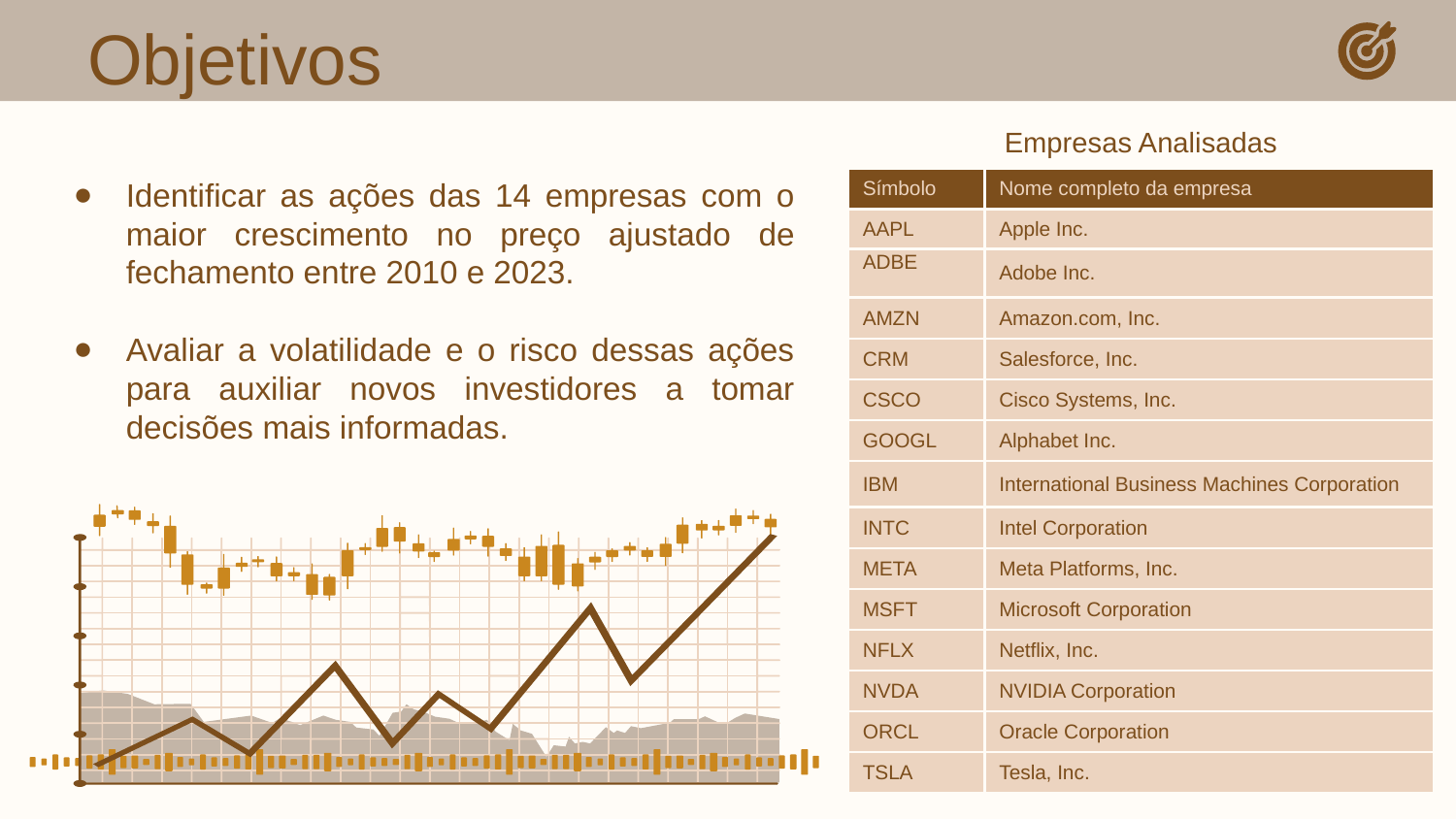

# Objetivos

Empresas Analisadas
Identificar as ações das 14 empresas com o maior crescimento no preço ajustado de fechamento entre 2010 e 2023.

Avaliar a volatilidade e o risco dessas ações para auxiliar novos investidores a tomar decisões mais informadas.

| Símbolo | Nome completo da empresa |
| --- | --- |
| AAPL | Apple Inc. |
| ADBE | Adobe Inc. |
| AMZN | Amazon.com, Inc. |
| CRM | Salesforce, Inc. |
| CSCO | Cisco Systems, Inc. |
| GOOGL | Alphabet Inc. |
| IBM | International Business Machines Corporation |
| INTC | Intel Corporation |
| META | Meta Platforms, Inc. |
| MSFT | Microsoft Corporation |
| NFLX | Netflix, Inc. |
| NVDA | NVIDIA Corporation |
| ORCL | Oracle Corporation |
| TSLA | Tesla, Inc. |